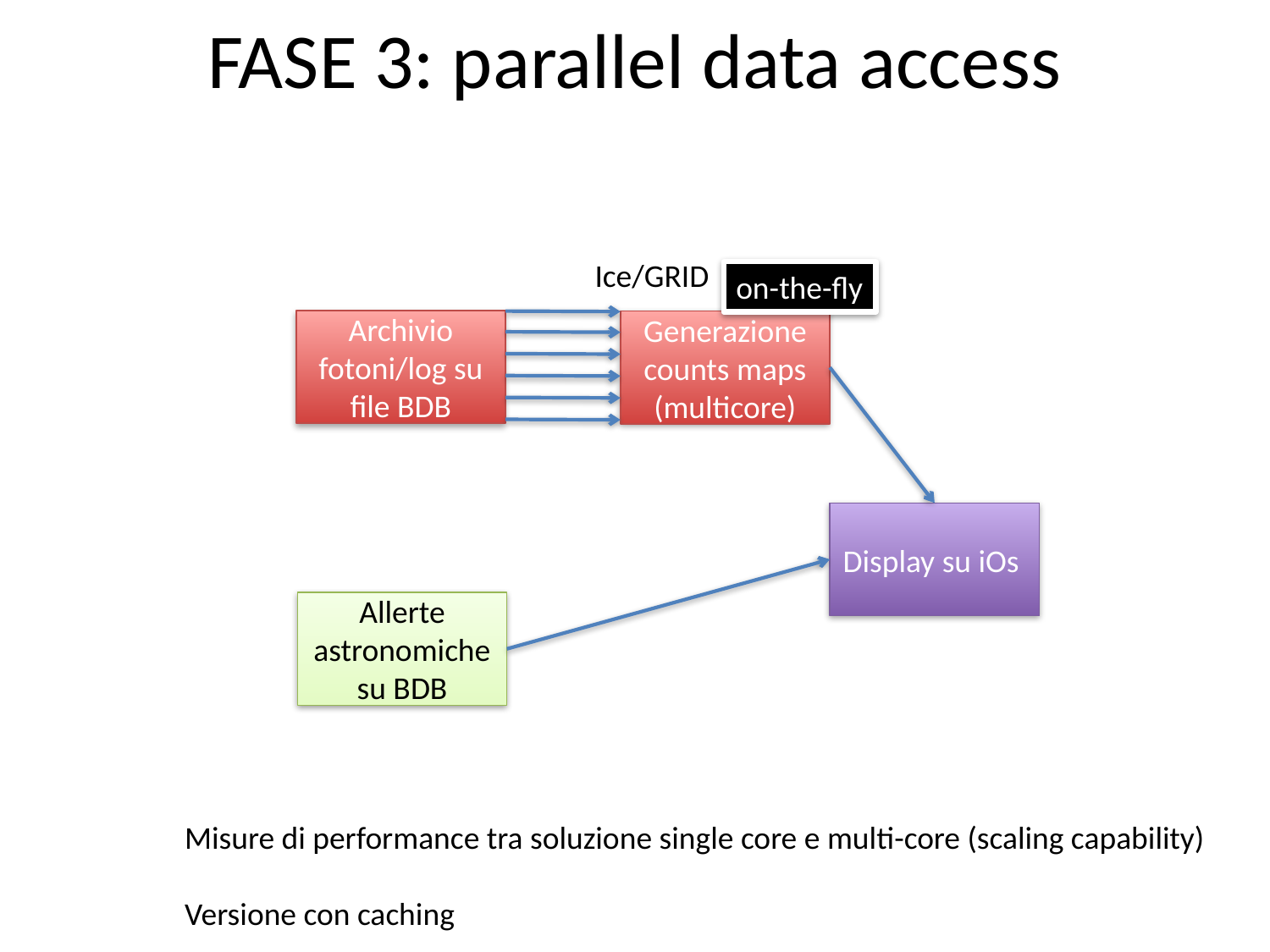

FASE 3: parallel data access
Ice/GRID
on-the-fly
Archivio fotoni/log su file BDB
Generazione counts maps (multicore)
Display su iOs
Allerte astronomiche su BDB
Misure di performance tra soluzione single core e multi-core (scaling capability)

Versione con caching